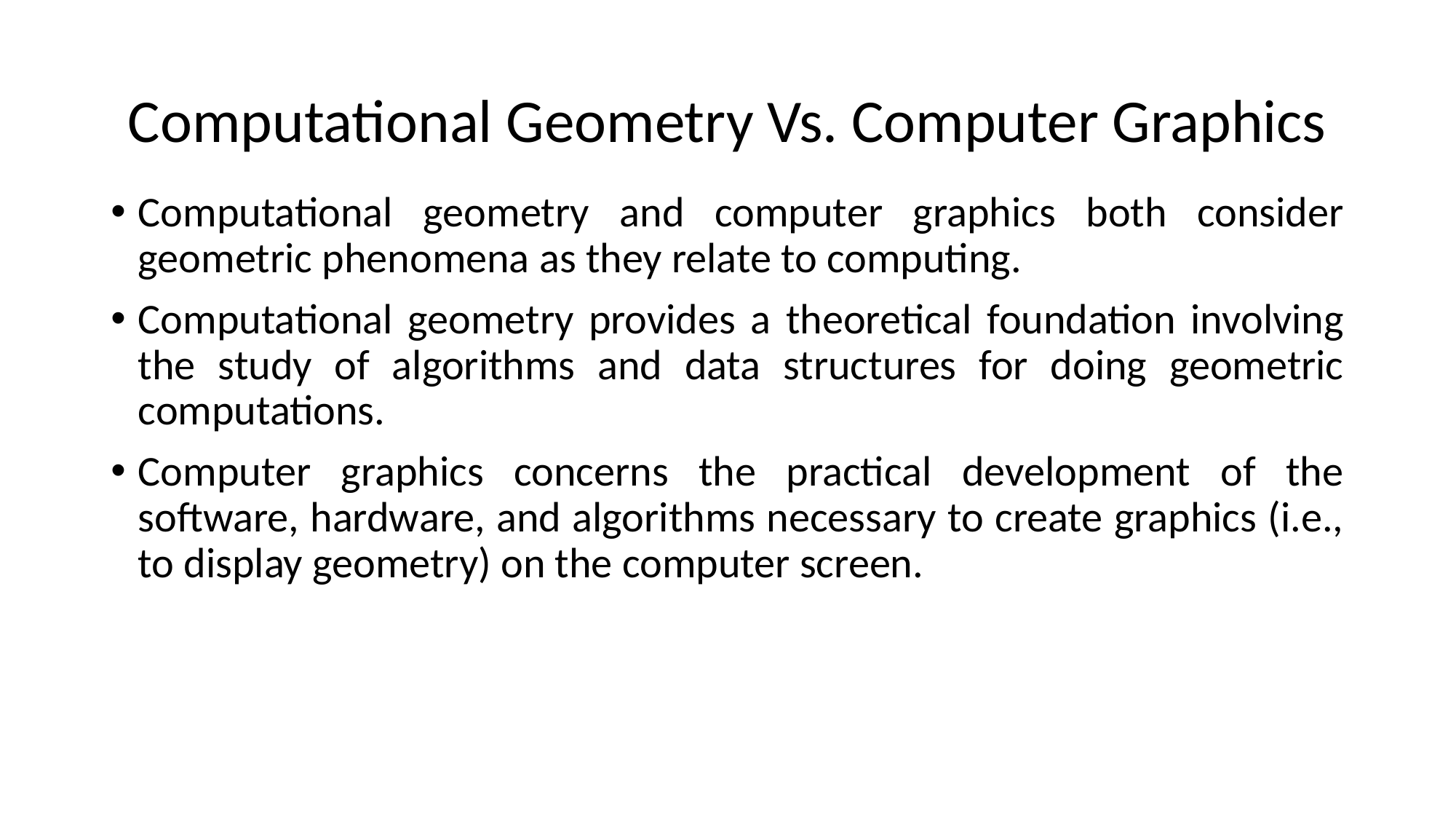

# Computational Geometry Vs. Computer Graphics
Computational geometry and computer graphics both consider geometric phenomena as they relate to computing.
Computational geometry provides a theoretical foundation involving the study of algorithms and data structures for doing geometric computations.
Computer graphics concerns the practical development of the software, hardware, and algorithms necessary to create graphics (i.e., to display geometry) on the computer screen.